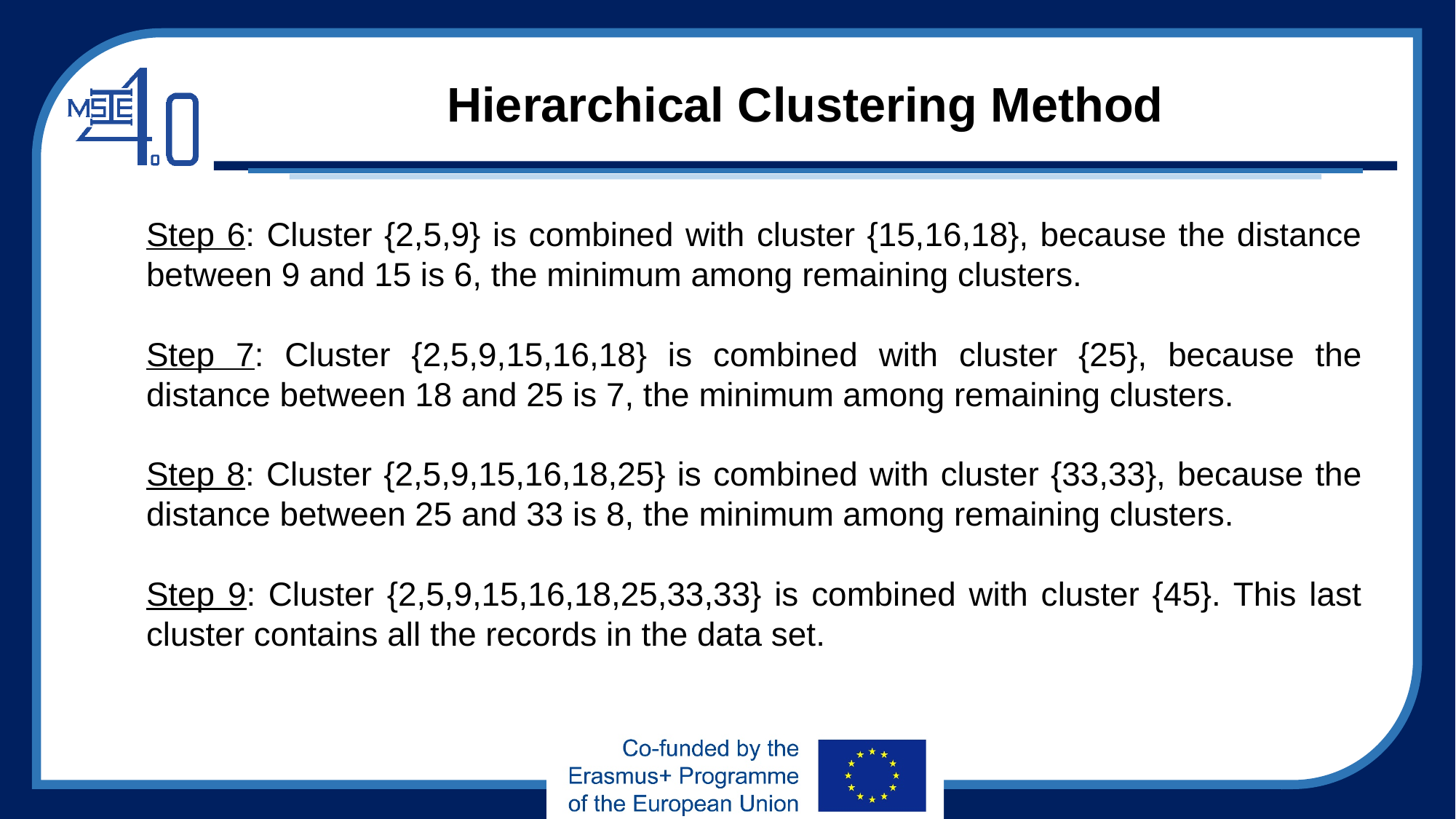

# Hierarchical Clustering Method
Step 6: Cluster {2,5,9} is combined with cluster {15,16,18}, because the distance between 9 and 15 is 6, the minimum among remaining clusters.

Step 7: Cluster {2,5,9,15,16,18} is combined with cluster {25}, because the distance between 18 and 25 is 7, the minimum among remaining clusters.

Step 8: Cluster {2,5,9,15,16,18,25} is combined with cluster {33,33}, because the distance between 25 and 33 is 8, the minimum among remaining clusters.

Step 9: Cluster {2,5,9,15,16,18,25,33,33} is combined with cluster {45}. This last cluster contains all the records in the data set.